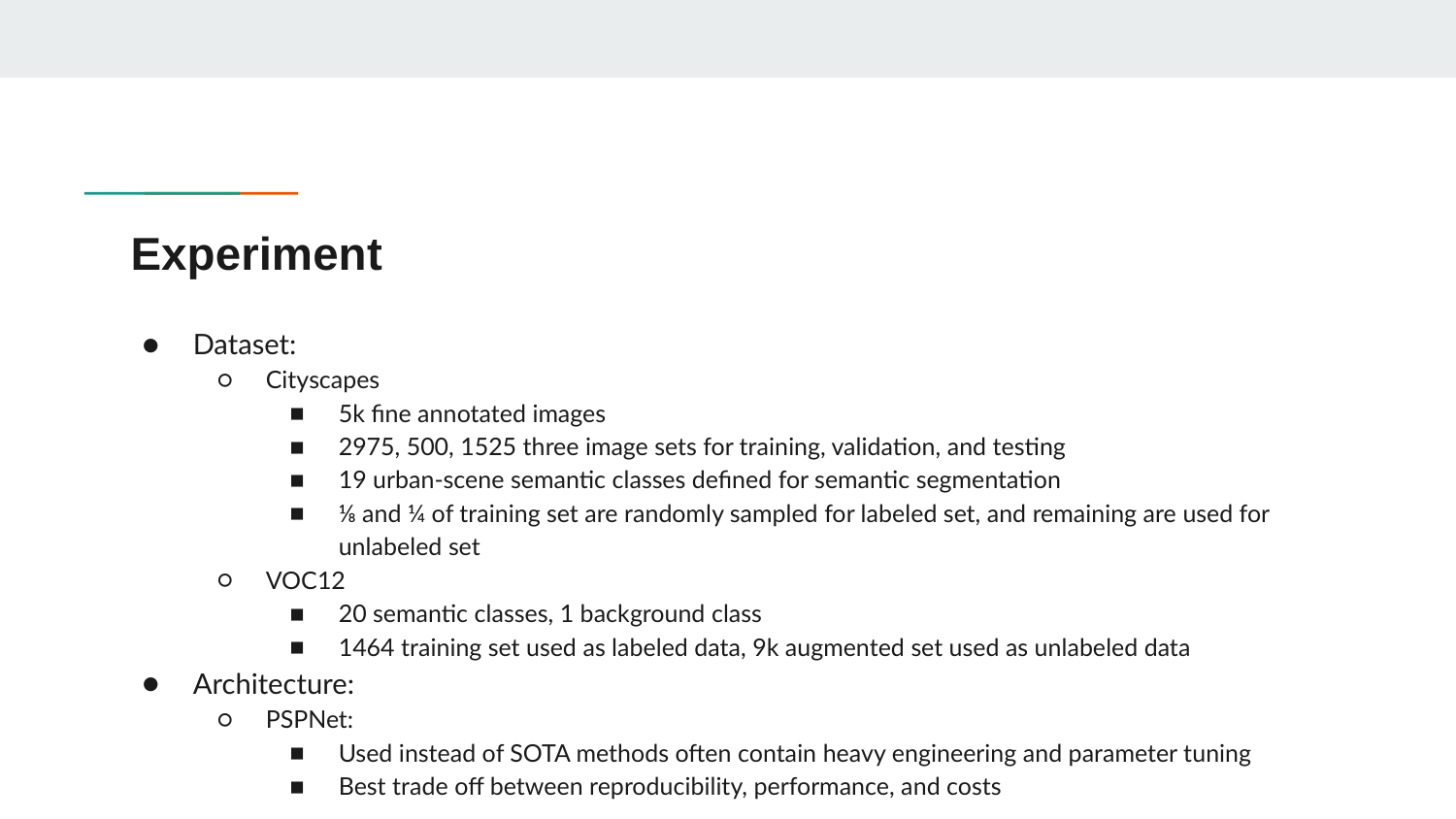

# Experiment
Dataset:
Cityscapes
5k fine annotated images
2975, 500, 1525 three image sets for training, validation, and testing
19 urban-scene semantic classes defined for semantic segmentation
⅛ and ¼ of training set are randomly sampled for labeled set, and remaining are used for unlabeled set
VOC12
20 semantic classes, 1 background class
1464 training set used as labeled data, 9k augmented set used as unlabeled data
Architecture:
PSPNet:
Used instead of SOTA methods often contain heavy engineering and parameter tuning
Best trade off between reproducibility, performance, and costs